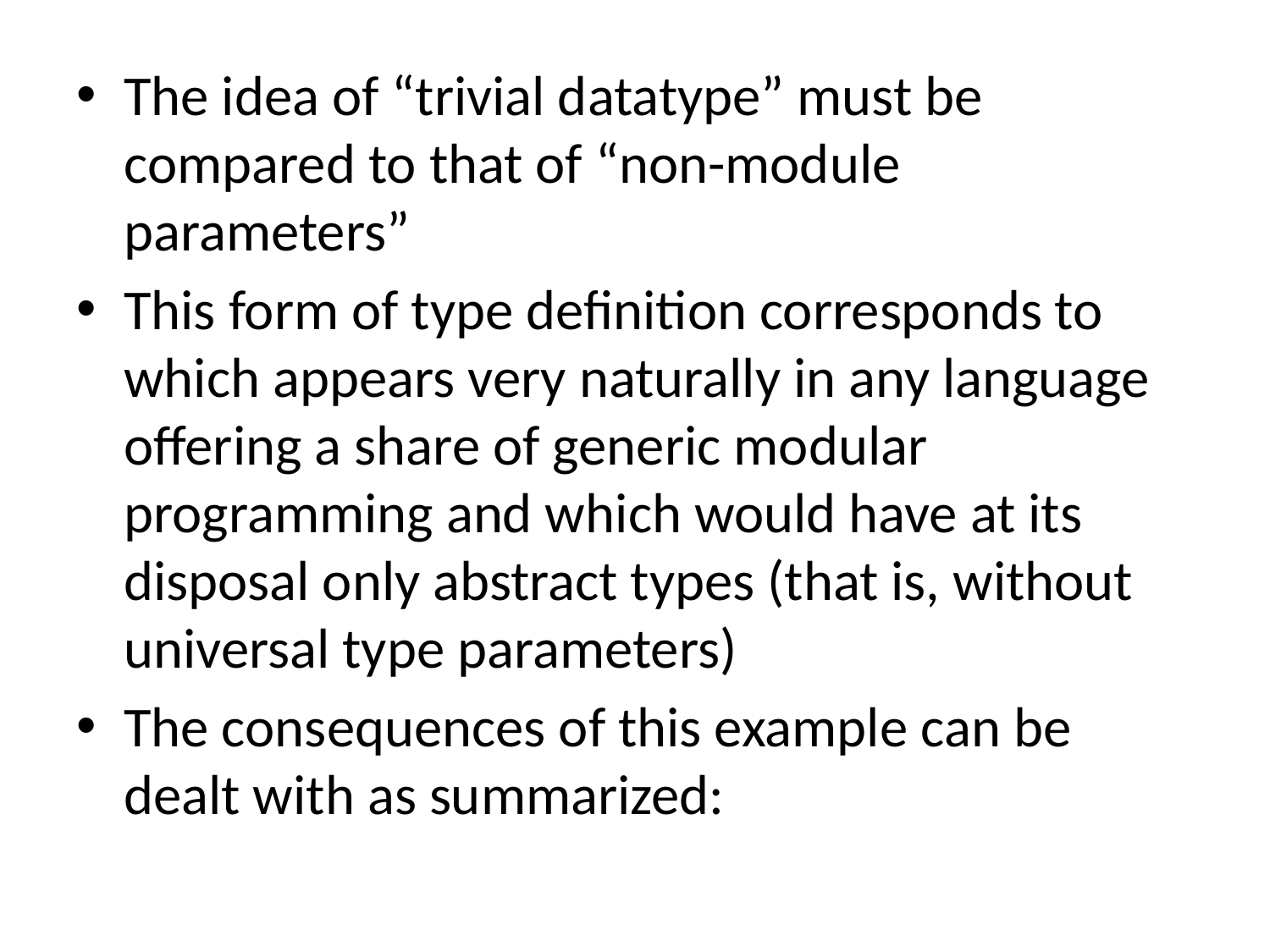

The idea of “trivial datatype” must be compared to that of “non-module parameters”
This form of type definition corresponds to which appears very naturally in any language offering a share of generic modular programming and which would have at its disposal only abstract types (that is, without universal type parameters)
The consequences of this example can be dealt with as summarized: